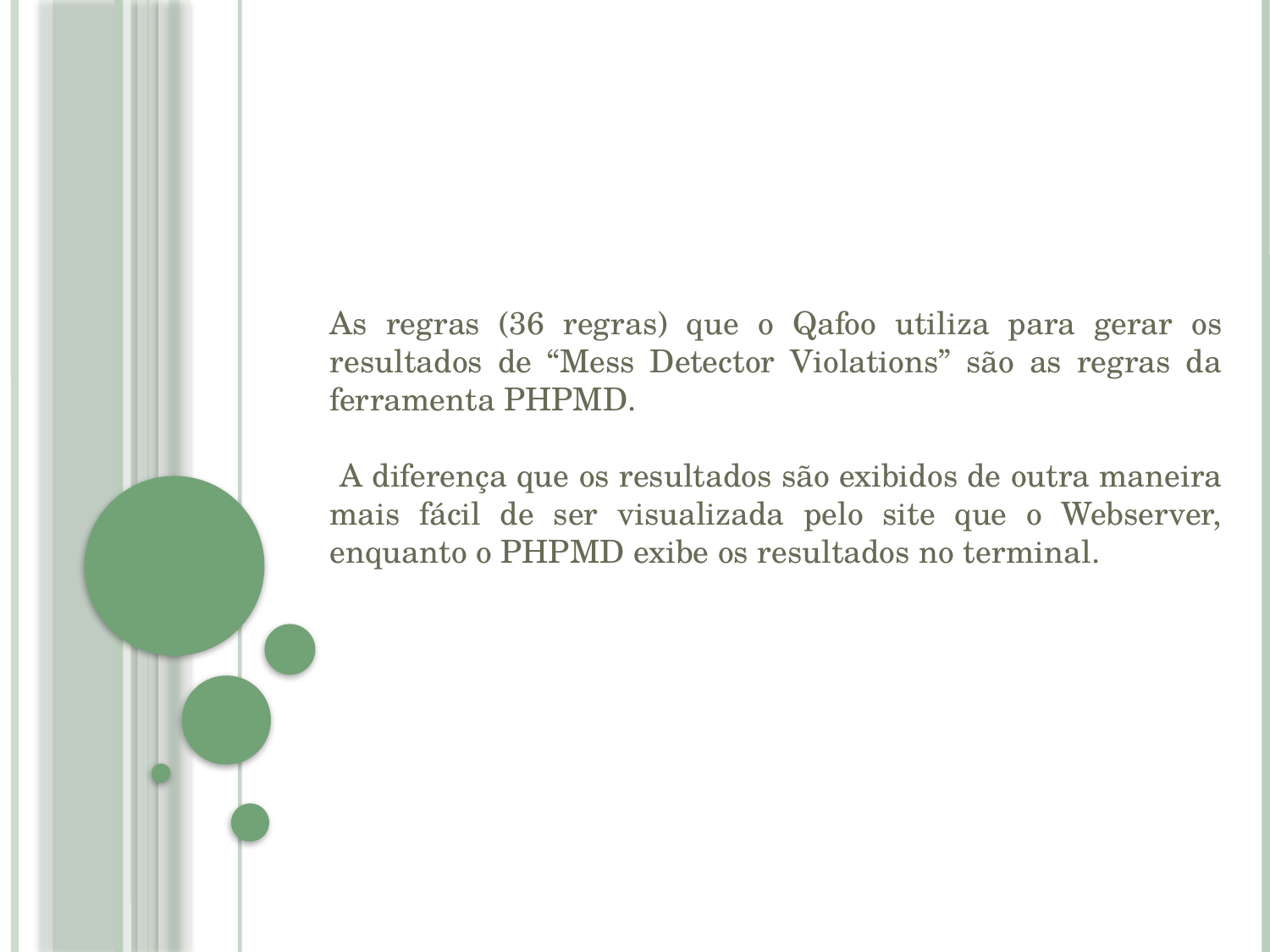

As regras (36 regras) que o Qafoo utiliza para gerar os resultados de “Mess Detector Violations” são as regras da ferramenta PHPMD.

 A diferença que os resultados são exibidos de outra maneira mais fácil de ser visualizada pelo site que o Webserver, enquanto o PHPMD exibe os resultados no terminal.